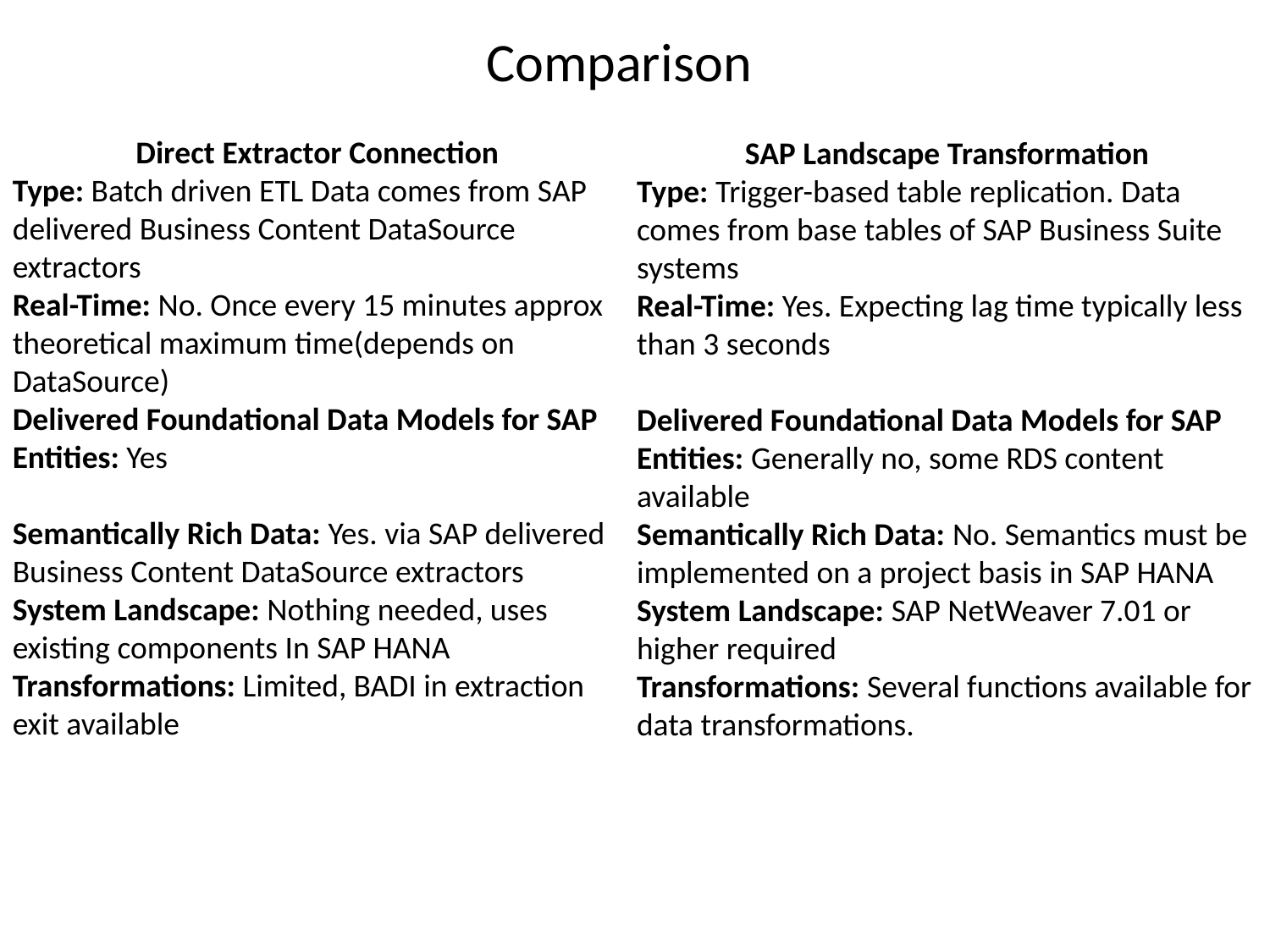

# Comparison
Direct Extractor Connection
Type: Batch driven ETL Data comes from SAP
delivered Business Content DataSource extractors
Real-Time: No. Once every 15 minutes approx
theoretical maximum time(depends on DataSource)
Delivered Foundational Data Models for SAP
Entities: Yes

Semantically Rich Data: Yes. via SAP delivered
Business Content DataSource extractors
System Landscape: Nothing needed, uses existing components In SAP HANA
Transformations: Limited, BADI in extraction exit available
SAP Landscape Transformation
Type: Trigger-based table replication. Data comes from base tables of SAP Business Suite systems
Real-Time: Yes. Expecting lag time typically less than 3 seconds

Delivered Foundational Data Models for SAP Entities: Generally no, some RDS content available
Semantically Rich Data: No. Semantics must be implemented on a project basis in SAP HANA
System Landscape: SAP NetWeaver 7.01 or
higher required
Transformations: Several functions available for data transformations.